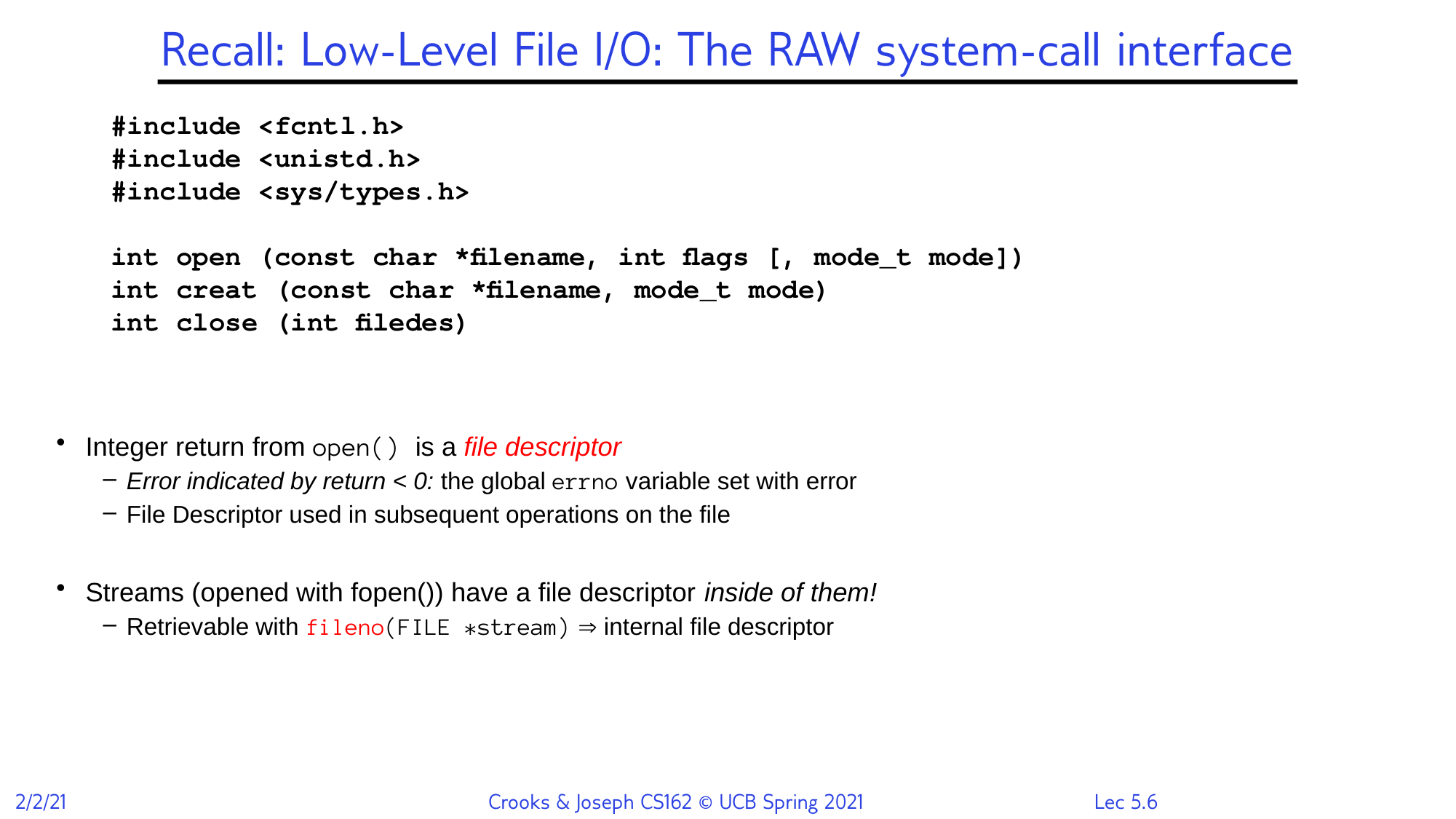

# Recall: Low-Level File I/O: The RAW system-call interface
#include <fcntl.h>
#include <unistd.h>
#include <sys/types.h>

int open (const char *filename, int flags [, mode_t mode])
int creat (const char *filename, mode_t mode)
int close (int filedes)
Integer return from open() is a file descriptor
Error indicated by return < 0: the global errno variable set with error
File Descriptor used in subsequent operations on the file

Streams (opened with fopen()) have a file descriptor inside of them!
Retrievable with fileno(FILE *stream) ⇒ internal file descriptor